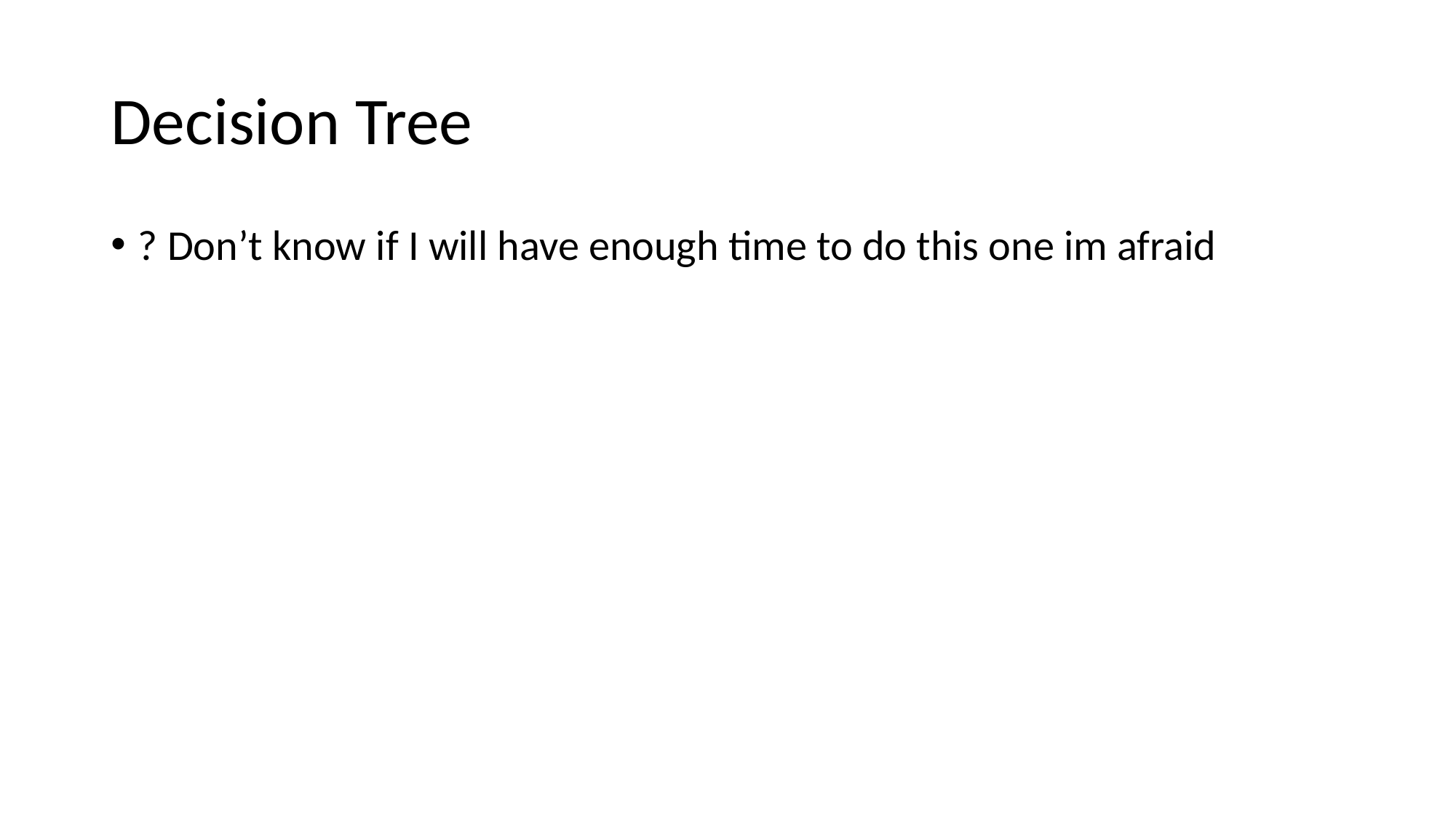

# Decision Tree
? Don’t know if I will have enough time to do this one im afraid